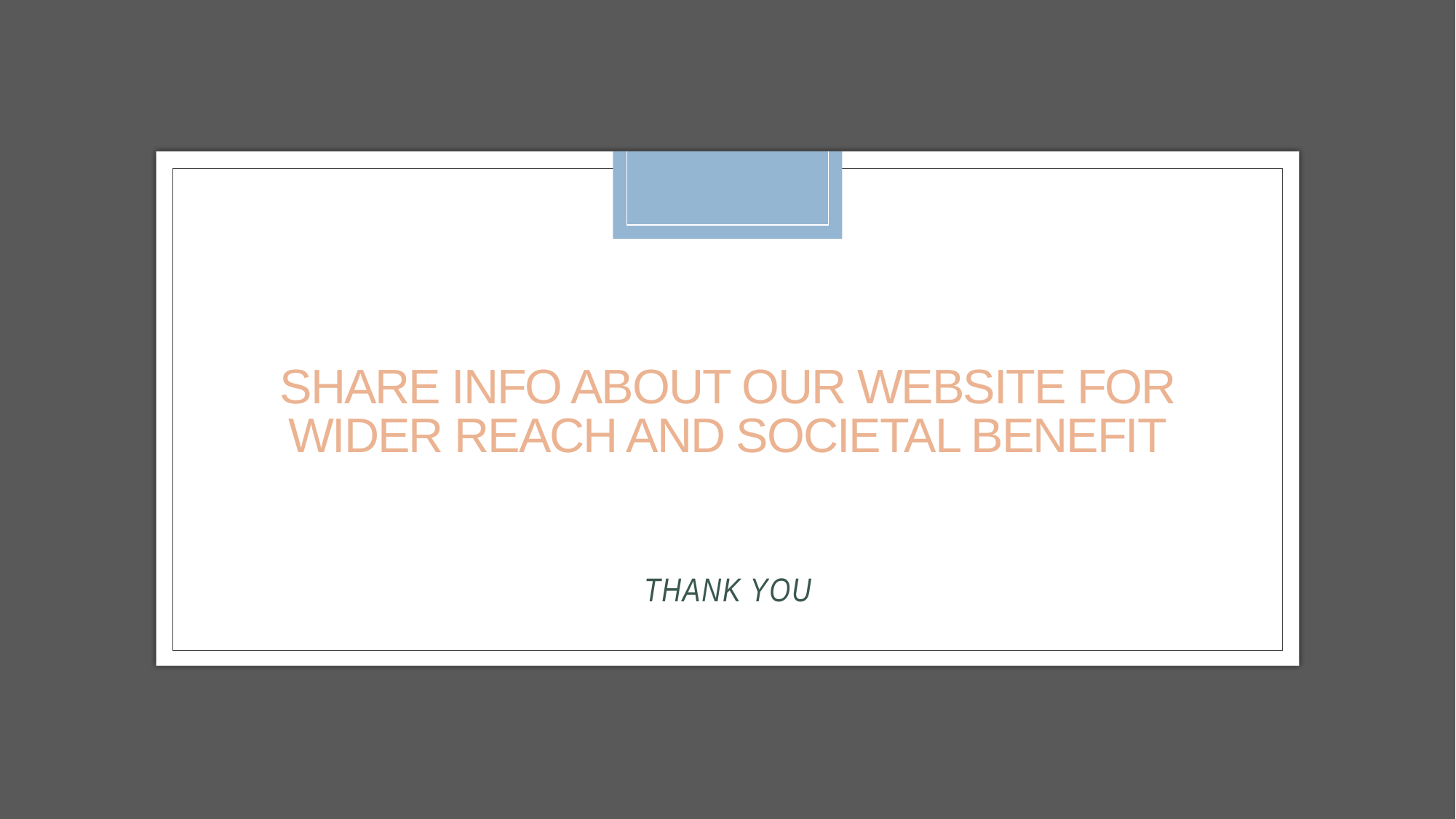

# Share info about our website for wider reach and societal benefit
THANK YOU